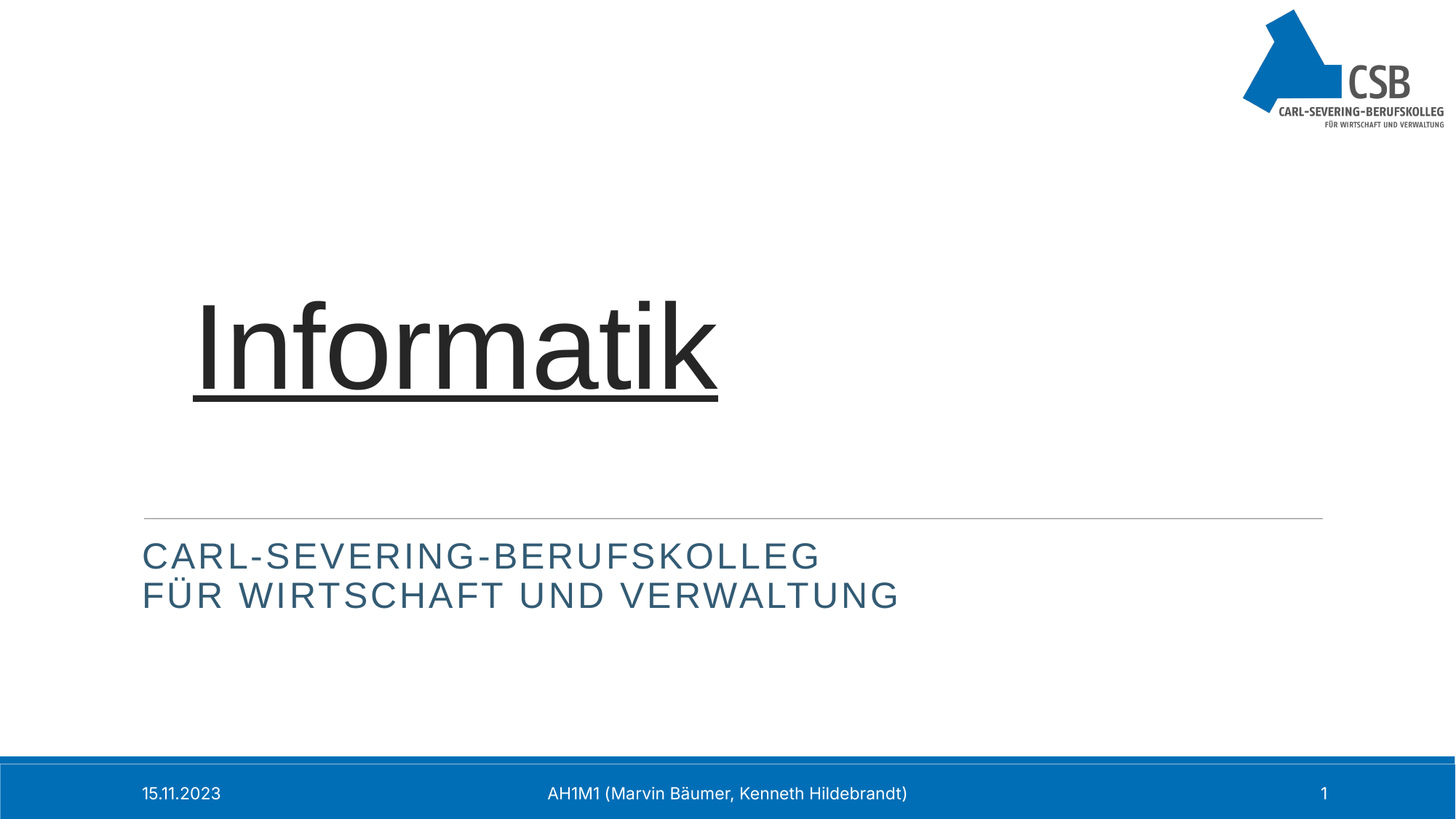

# Informatik
Carl-Severing-berufskolleg
für wirtschaft und verwaltung
15.11.2023
AH1M1 (Marvin Bäumer, Kenneth Hildebrandt)
1